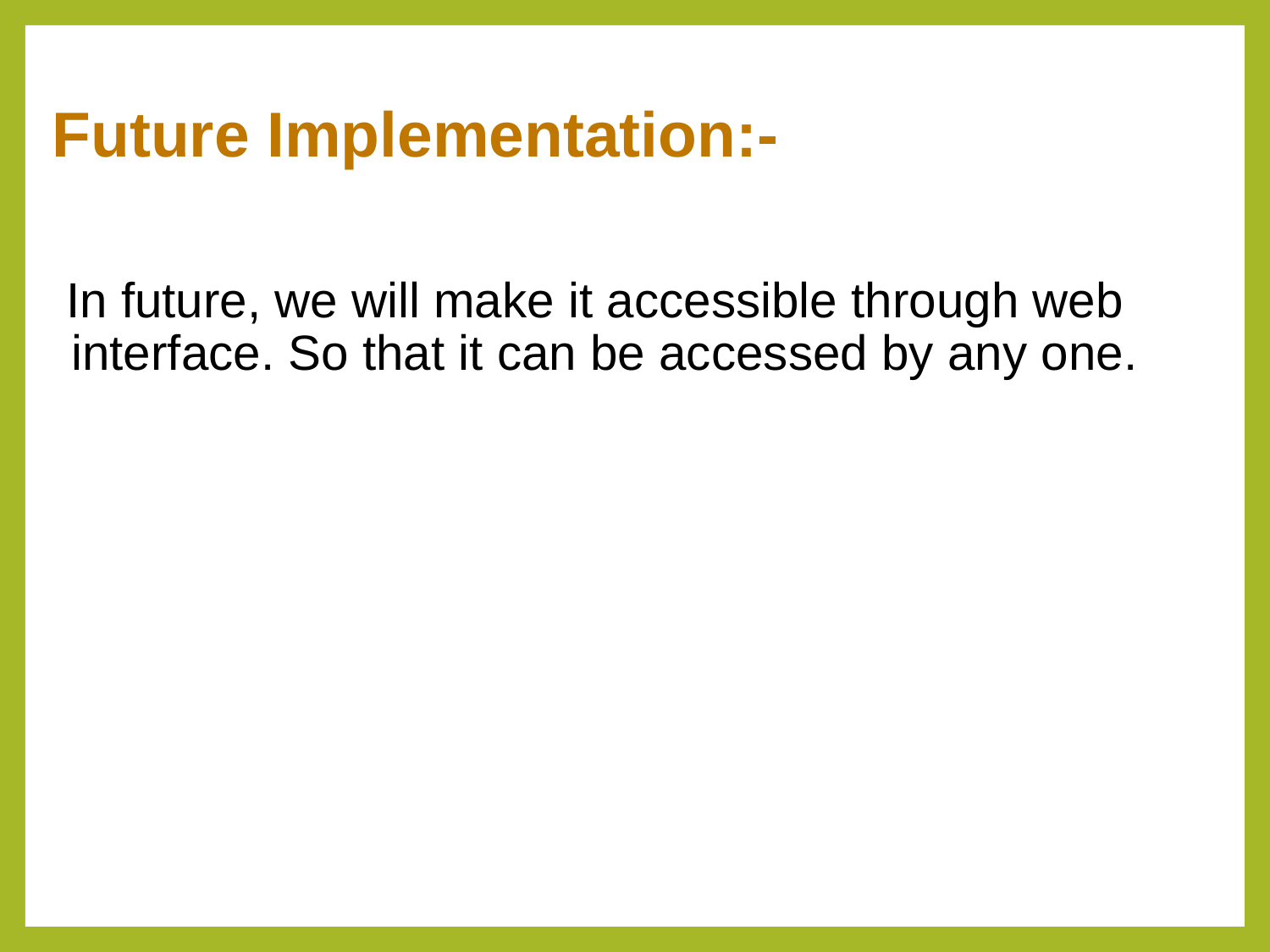

Future Implementation:-

 In future, we will make it accessible through web interface. So that it can be accessed by any one.